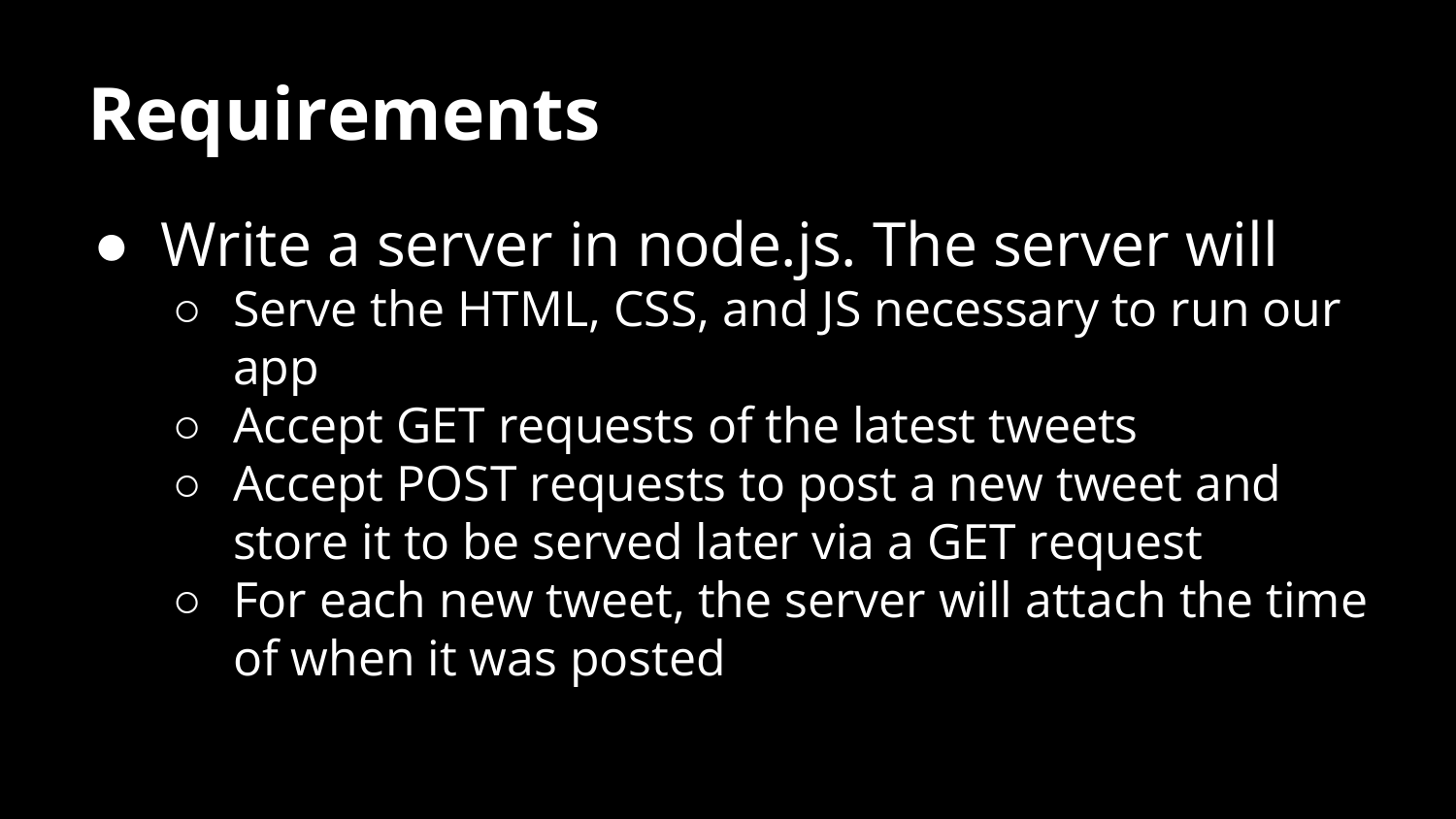

# Requirements
Write a server in node.js. The server will
Serve the HTML, CSS, and JS necessary to run our app
Accept GET requests of the latest tweets
Accept POST requests to post a new tweet and store it to be served later via a GET request
For each new tweet, the server will attach the time of when it was posted